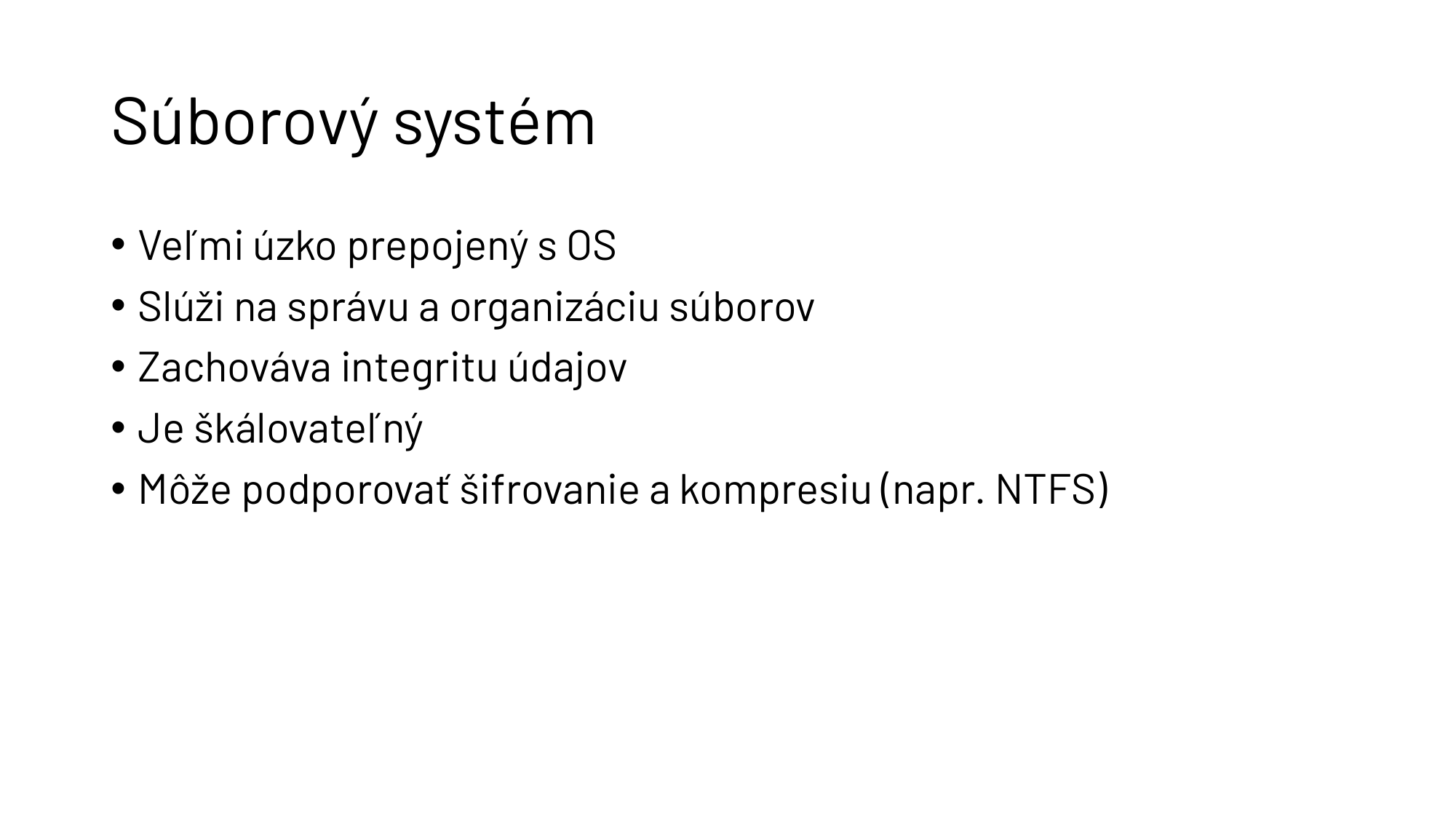

# Súborový systém
Veľmi úzko prepojený s OS
Slúži na správu a organizáciu súborov
Zachováva integritu údajov
Je škálovateľný
Môže podporovať šifrovanie a kompresiu (napr. NTFS)